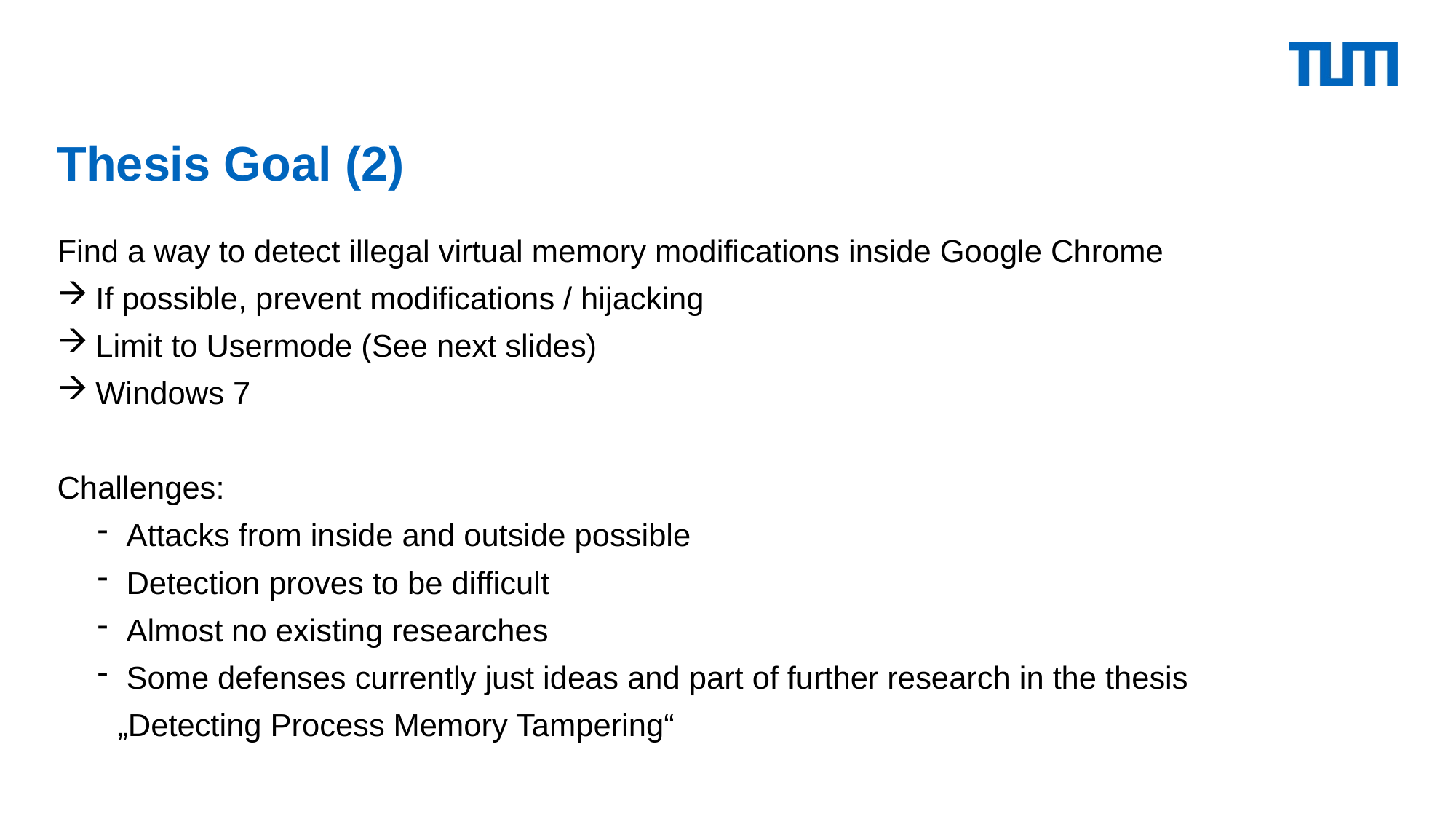

# Thesis Goal (2)
Find a way to detect illegal virtual memory modifications inside Google Chrome
If possible, prevent modifications / hijacking
Limit to Usermode (See next slides)
Windows 7

Challenges:
 Attacks from inside and outside possible
 Detection proves to be difficult
 Almost no existing researches
 Some defenses currently just ideas and part of further research in the thesis
„Detecting Process Memory Tampering“